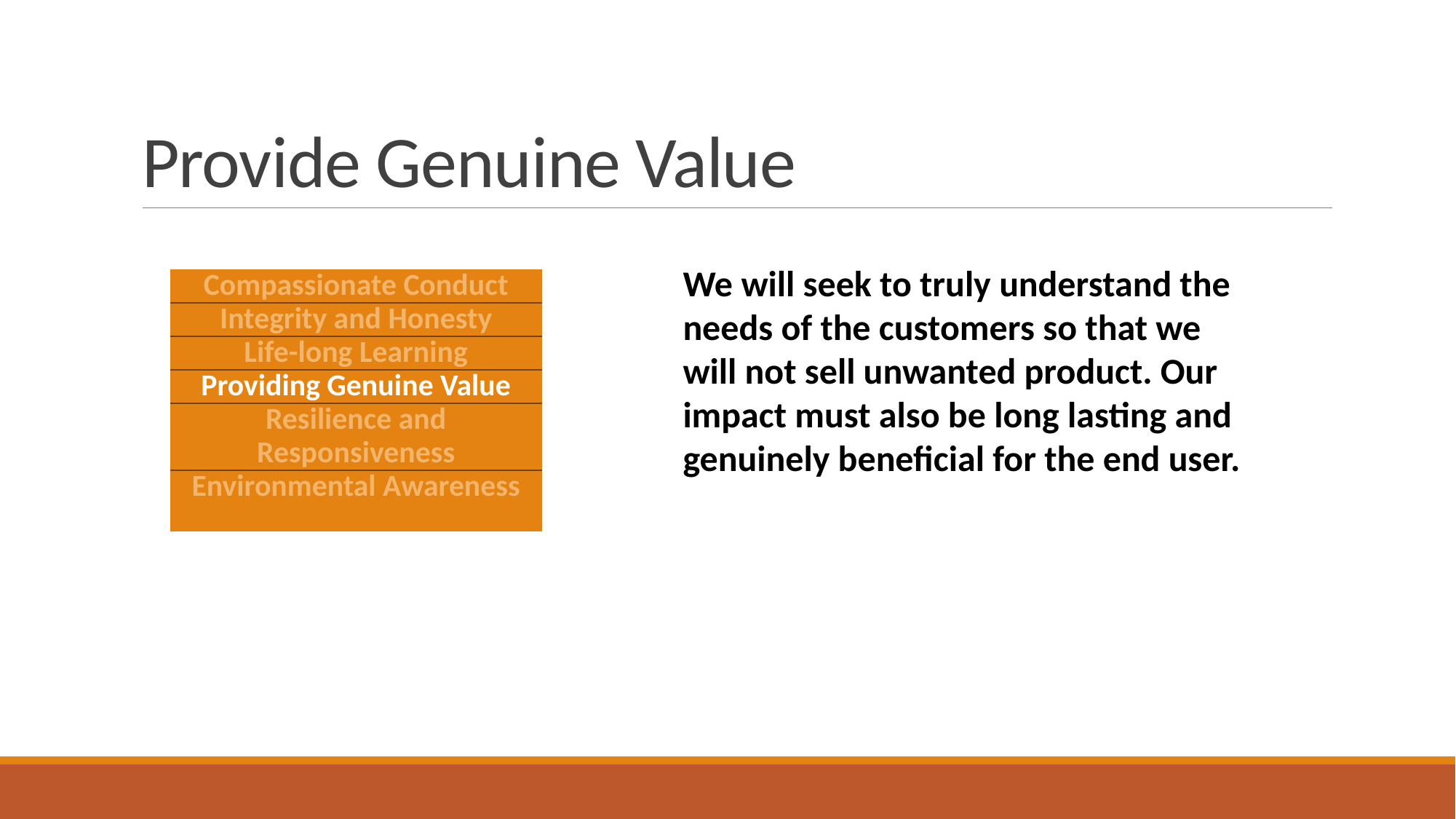

# Provide Genuine Value
We will seek to truly understand the needs of the customers so that we will not sell unwanted product. Our impact must also be long lasting and genuinely beneficial for the end user.
| Compassionate Conduct |
| --- |
| Integrity and Honesty |
| Life-long Learning |
| Providing Genuine Value |
| Resilience and Responsiveness |
| Environmental Awareness |